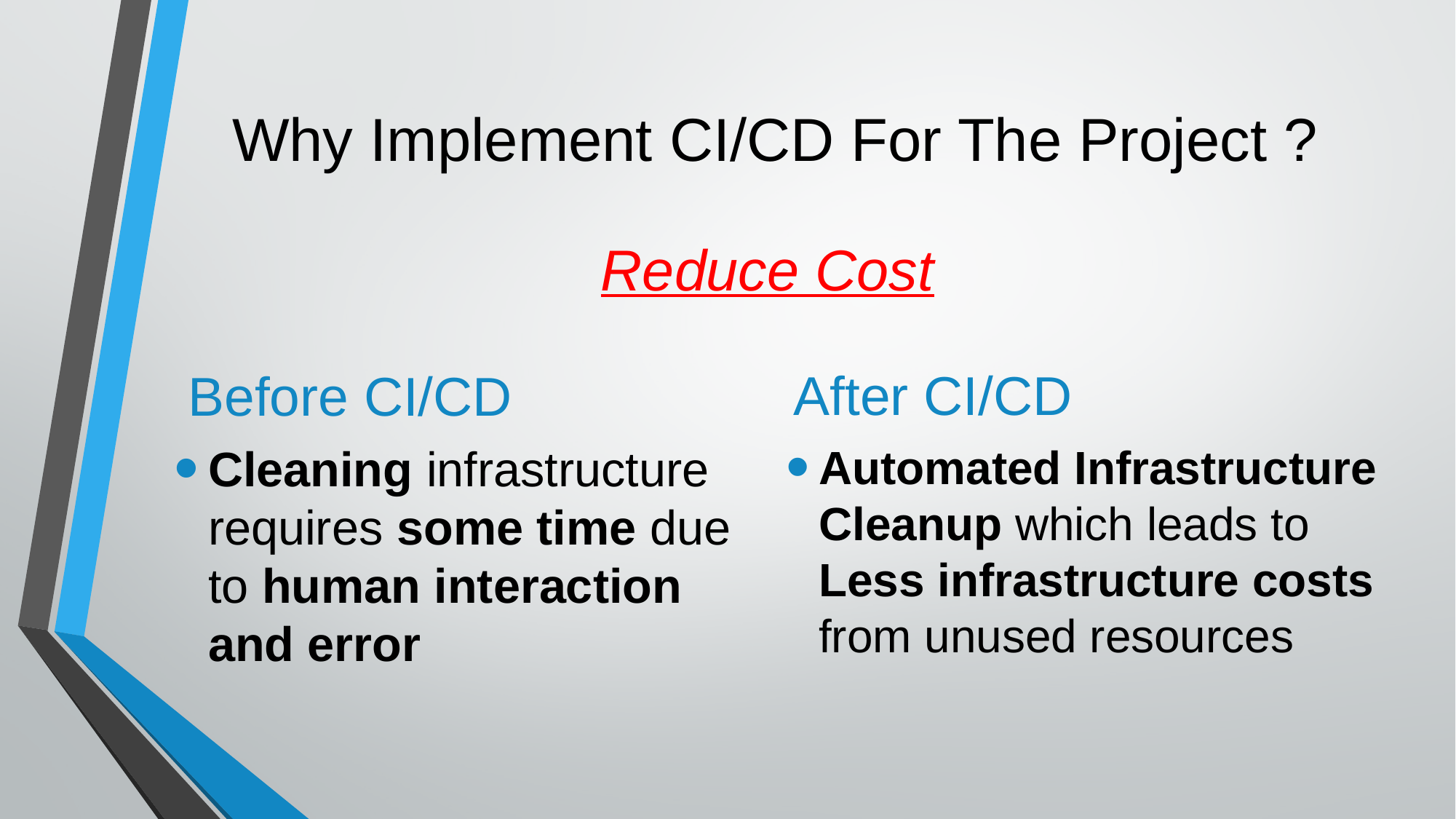

# Why Implement CI/CD For The Project ?
Reduce Cost
Before CI/CD
After CI/CD
Cleaning infrastructure requires some time due to human interaction and error
Automated Infrastructure Cleanup which leads to Less infrastructure costs from unused resources